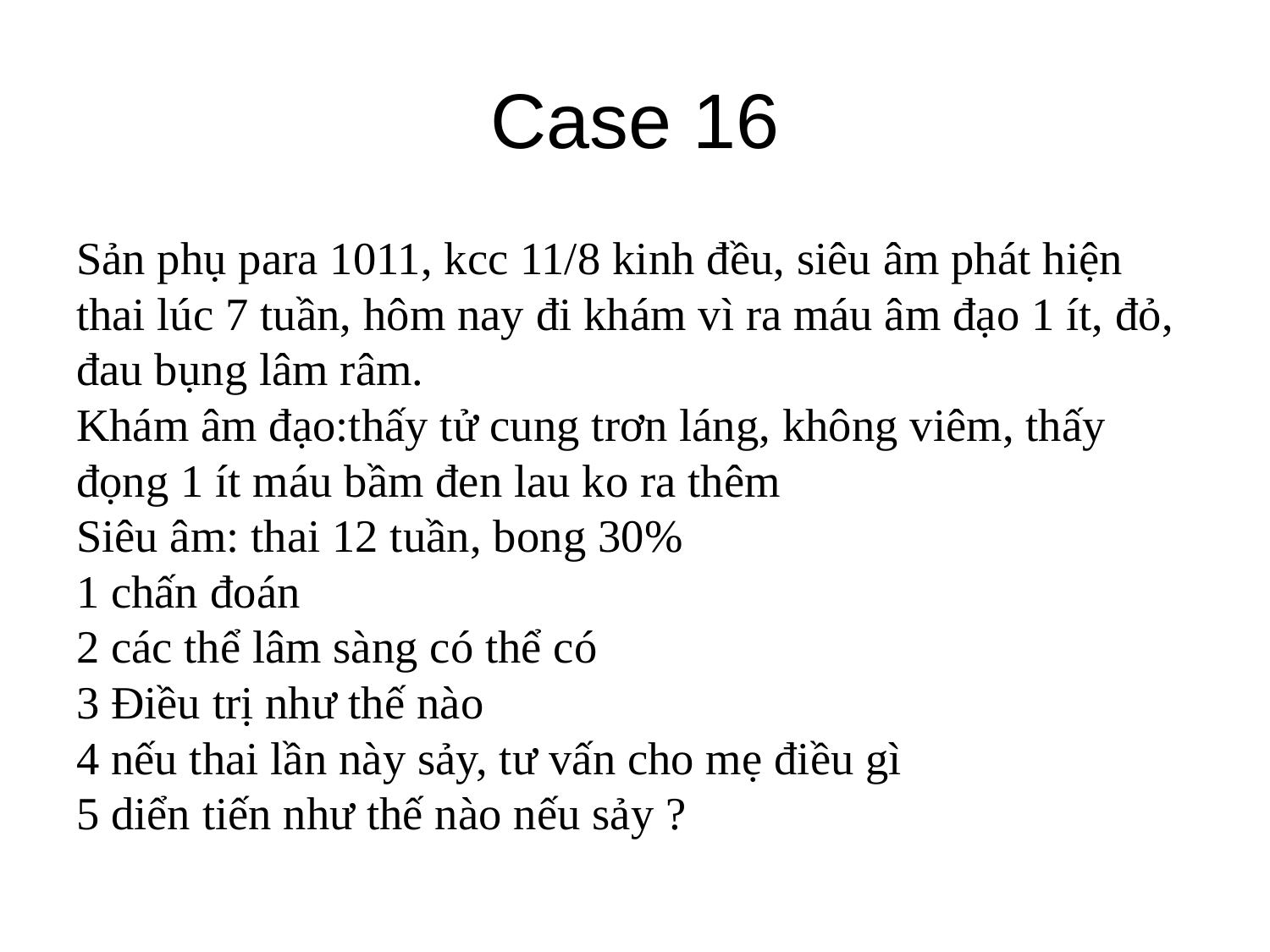

# Case 16
Sản phụ para 1011, kcc 11/8 kinh đều, siêu âm phát hiện thai lúc 7 tuần, hôm nay đi khám vì ra máu âm đạo 1 ít, đỏ, đau bụng lâm râm.
Khám âm đạo:thấy tử cung trơn láng, không viêm, thấy đọng 1 ít máu bầm đen lau ko ra thêm
Siêu âm: thai 12 tuần, bong 30%
1 chấn đoán 
2 các thể lâm sàng có thể có 
3 Điều trị như thế nào
4 nếu thai lần này sảy, tư vấn cho mẹ điều gì 
5 diển tiến như thế nào nếu sảy ?